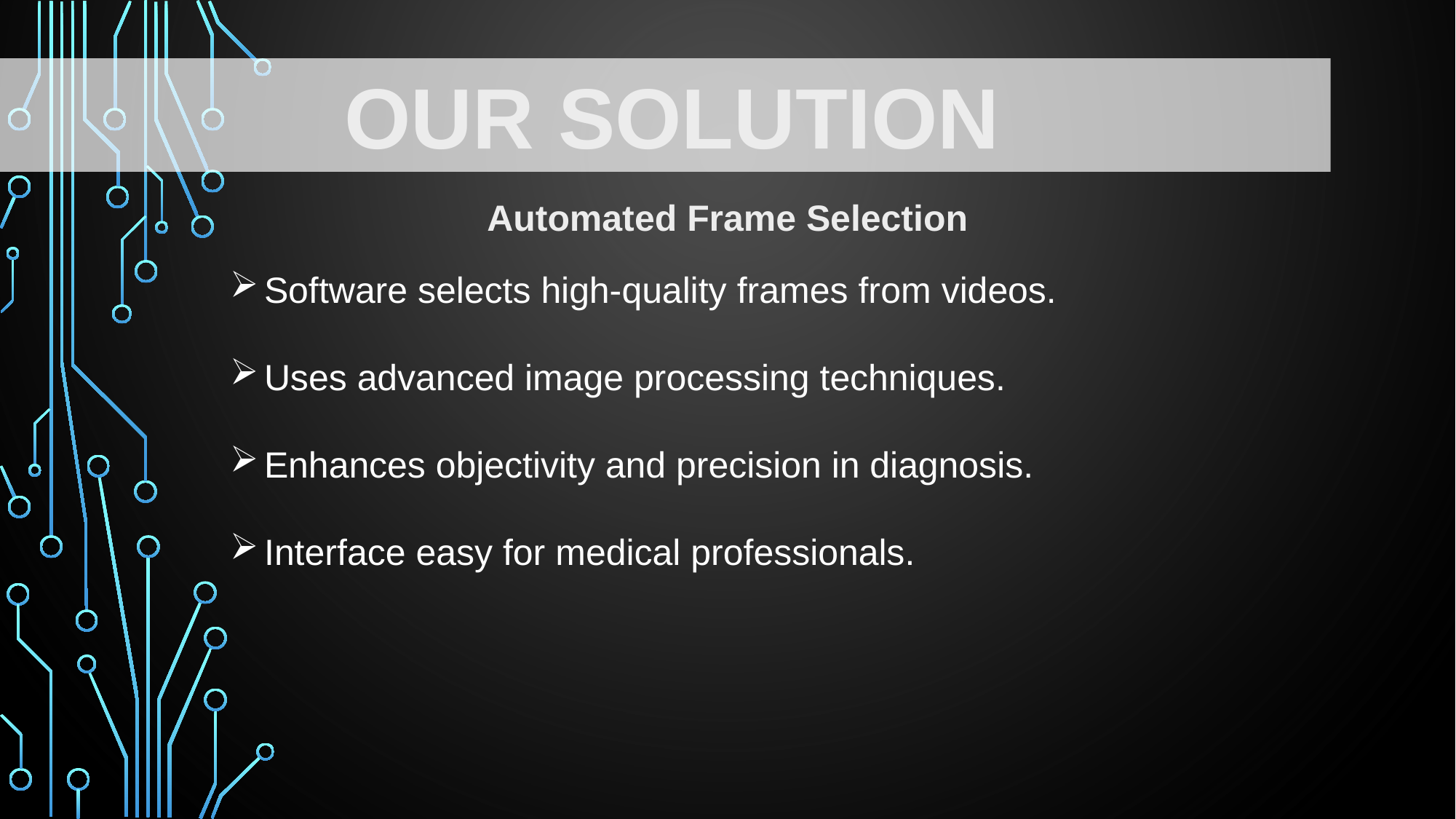

Our Solution
Automated Frame Selection
Software selects high-quality frames from videos.

Uses advanced image processing techniques.

Enhances objectivity and precision in diagnosis.

Interface easy for medical professionals.